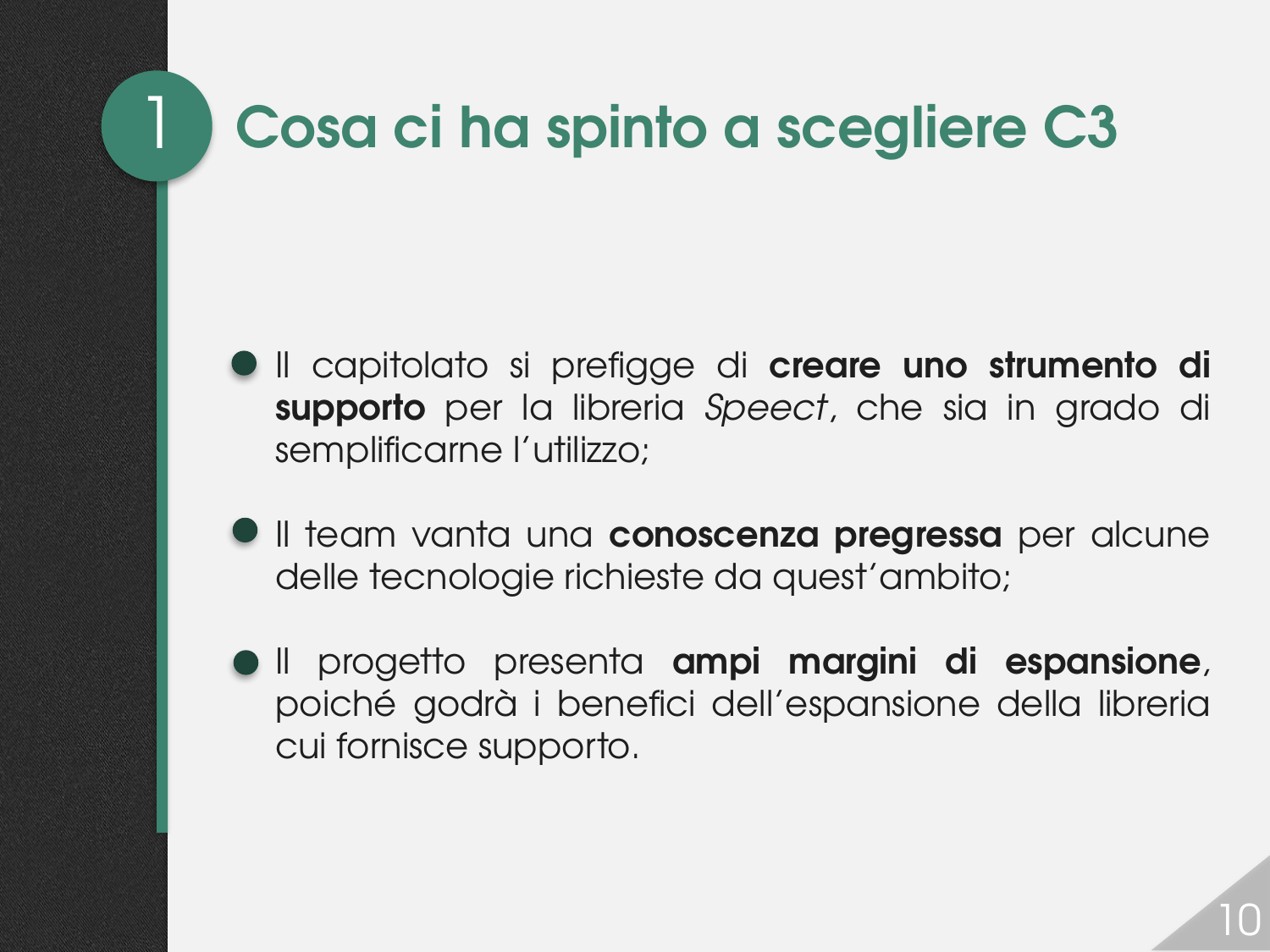

1
Cosa ci ha spinto a scegliere C3

Il capitolato si prefigge di creare uno strumento di supporto per la libreria Speect, che sia in grado di semplificarne l’utilizzo;

Il team vanta una conoscenza pregressa per alcune delle tecnologie richieste da quest’ambito;

Il progetto presenta ampi margini di espansione, poiché godrà i benefici dell’espansione della libreria cui fornisce supporto.

10